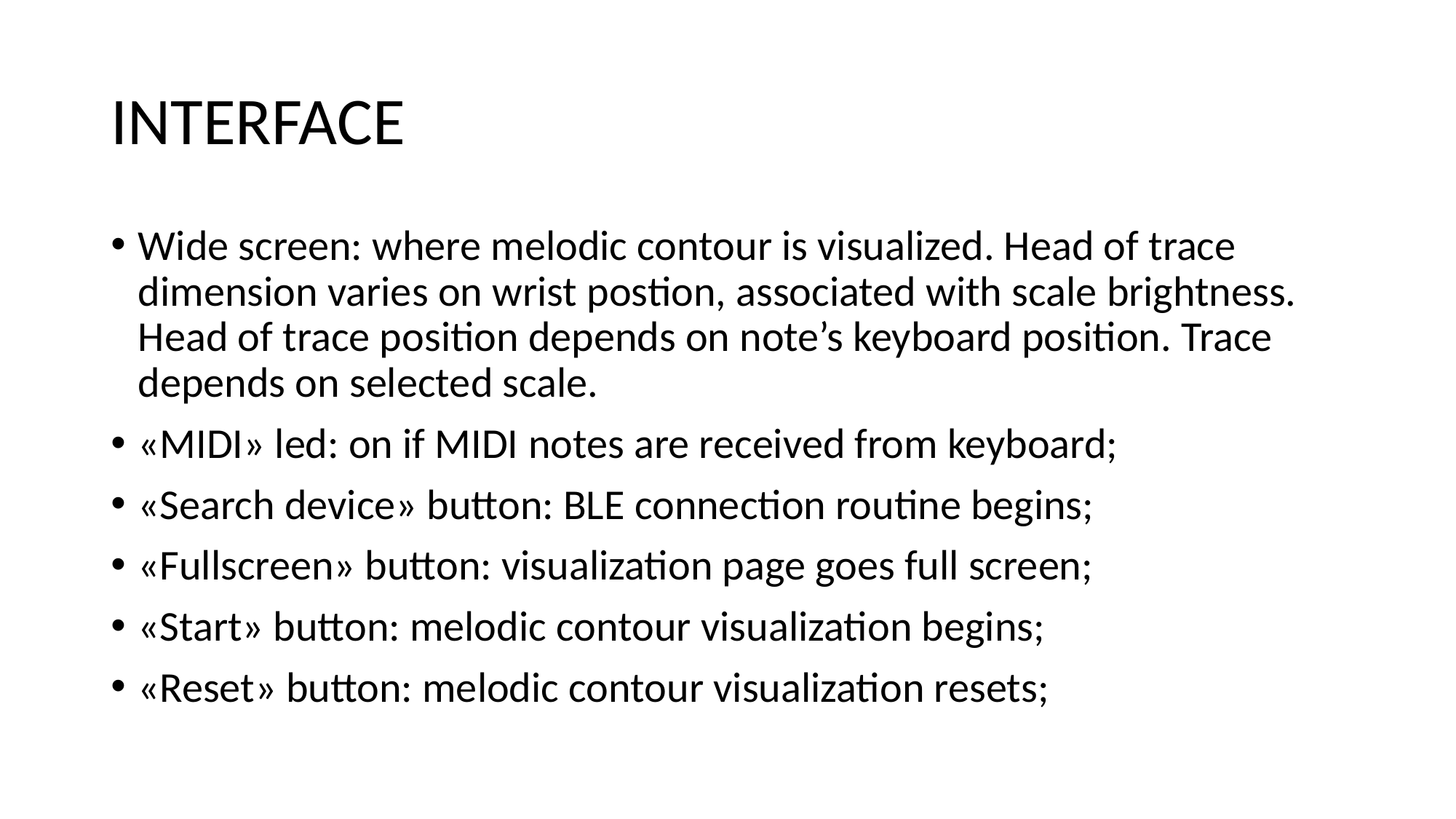

# INTERFACE
Wide screen: where melodic contour is visualized. Head of trace dimension varies on wrist postion, associated with scale brightness. Head of trace position depends on note’s keyboard position. Trace depends on selected scale.
«MIDI» led: on if MIDI notes are received from keyboard;
«Search device» button: BLE connection routine begins;
«Fullscreen» button: visualization page goes full screen;
«Start» button: melodic contour visualization begins;
«Reset» button: melodic contour visualization resets;